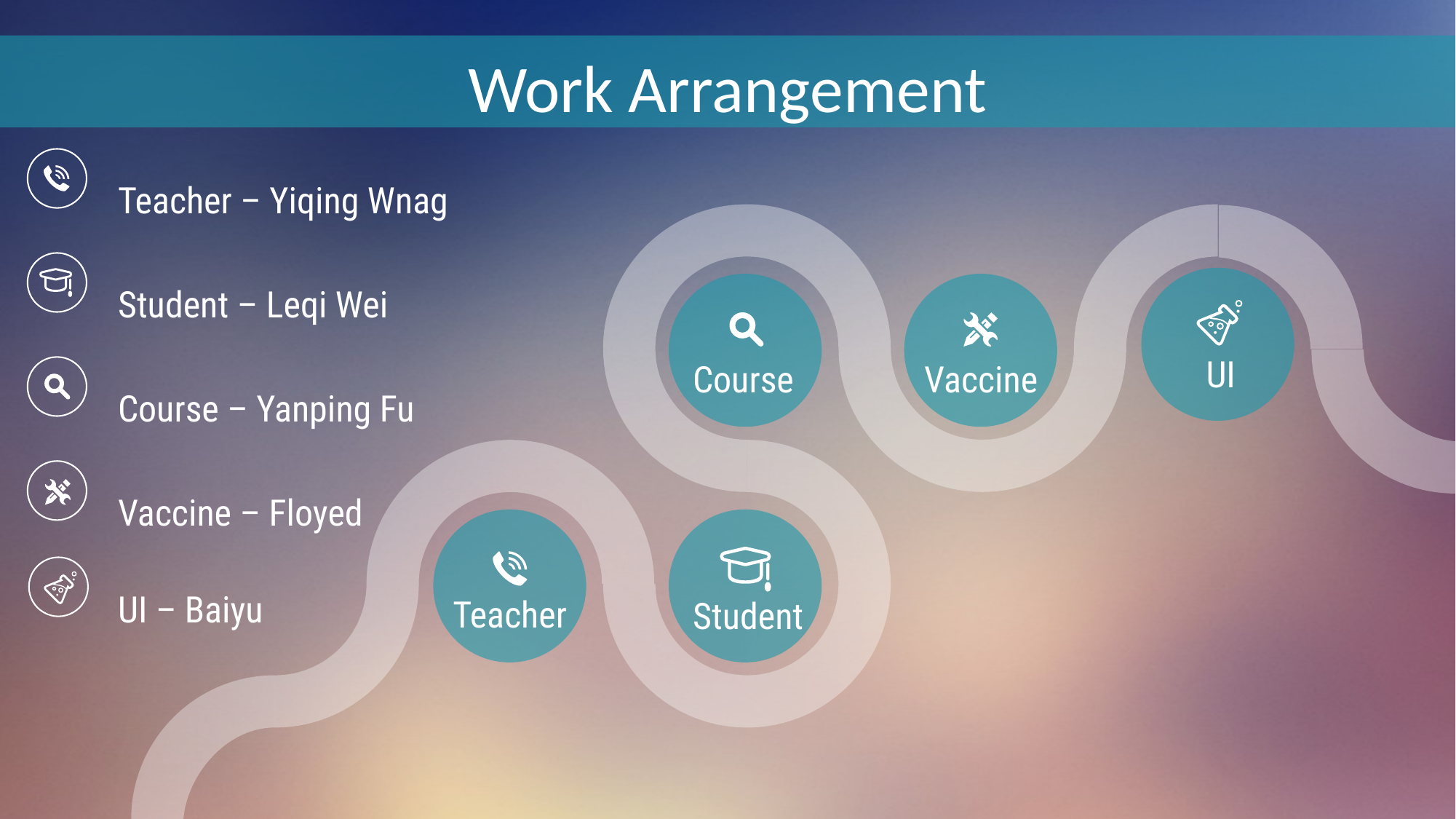

Work Arrangement

Teacher – Yiqing Wnag

Student – Leqi Wei

UI
Course
Vaccine

Course – Yanping Fu

Vaccine – Floyed

UI – Baiyu

Teacher
Student